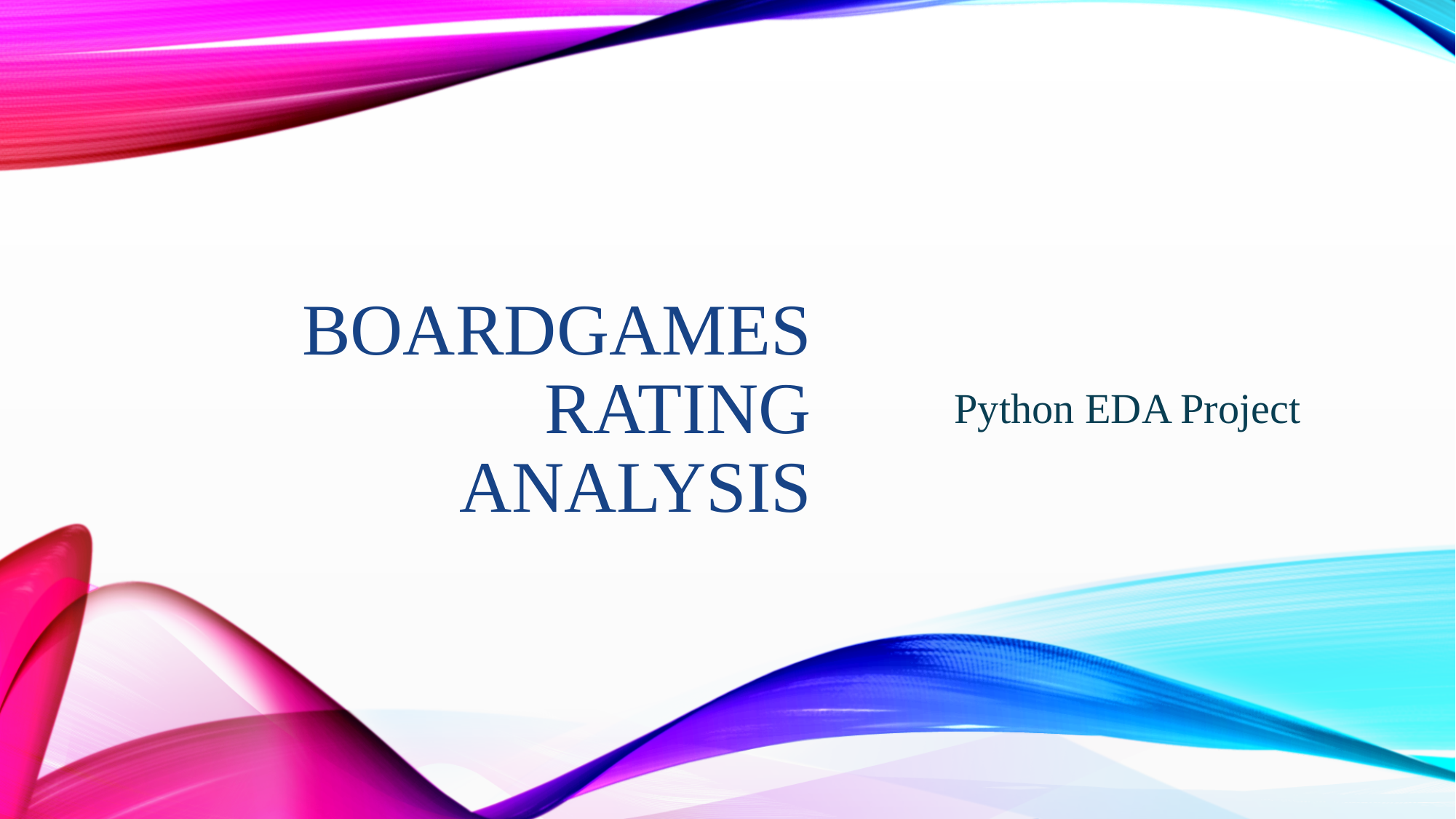

# Boardgames rating analysis
Python EDA Project